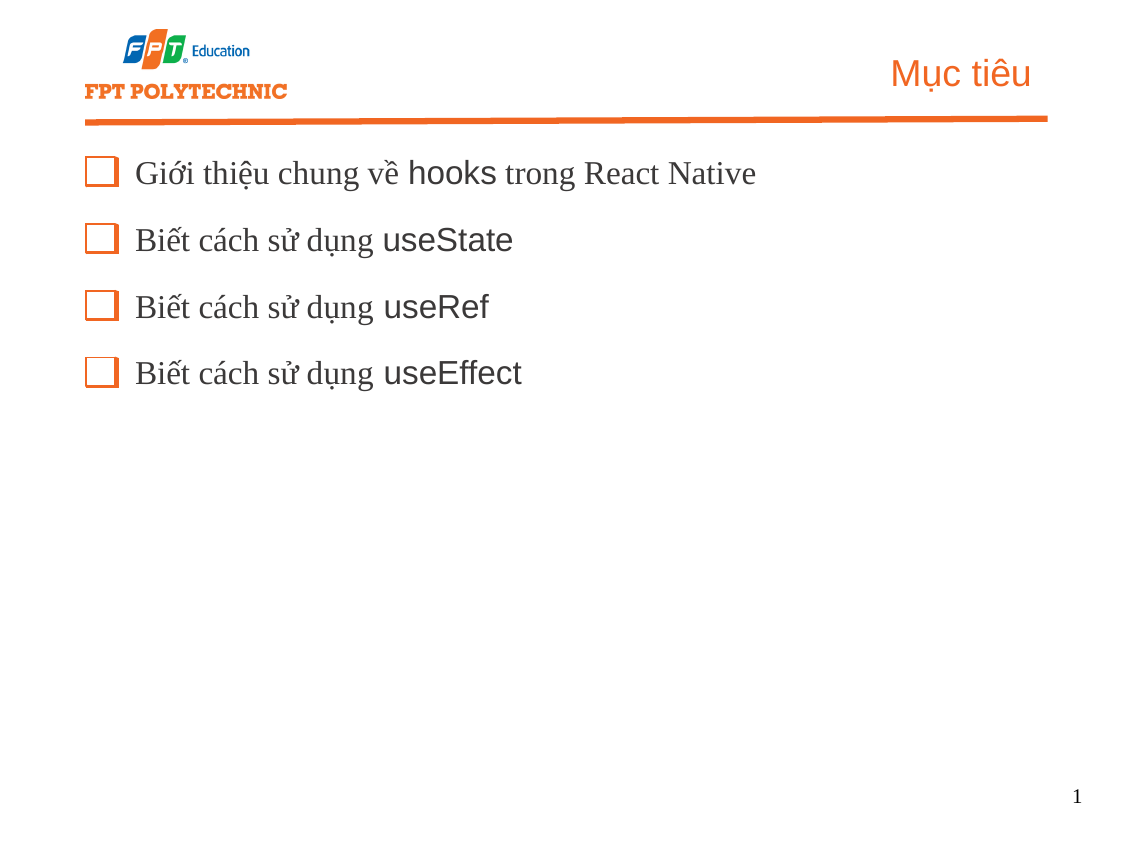

Mục tiêu

Giới thiệu chung về hooks trong React Native

Biết cách sử dụng useState

Biết cách sử dụng useRef

Biết cách sử dụng useEffect

1